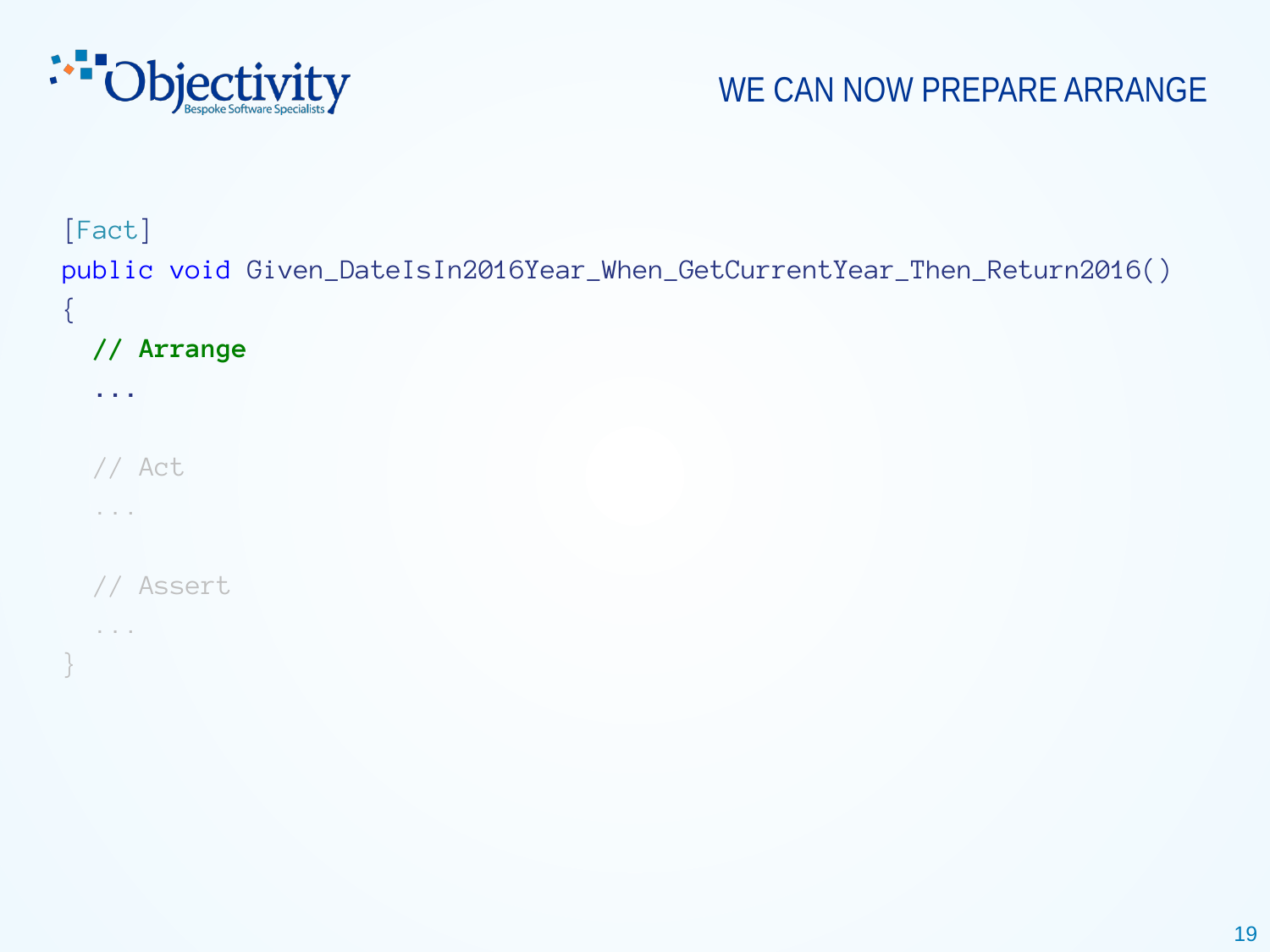

# We can Now prepare ARRANGE
[Fact]
public void Given_DateIsIn2016Year_When_GetCurrentYear_Then_Return2016()
{
  // Arrange
  ...

  // Act
  ...

  // Assert
  ...
}